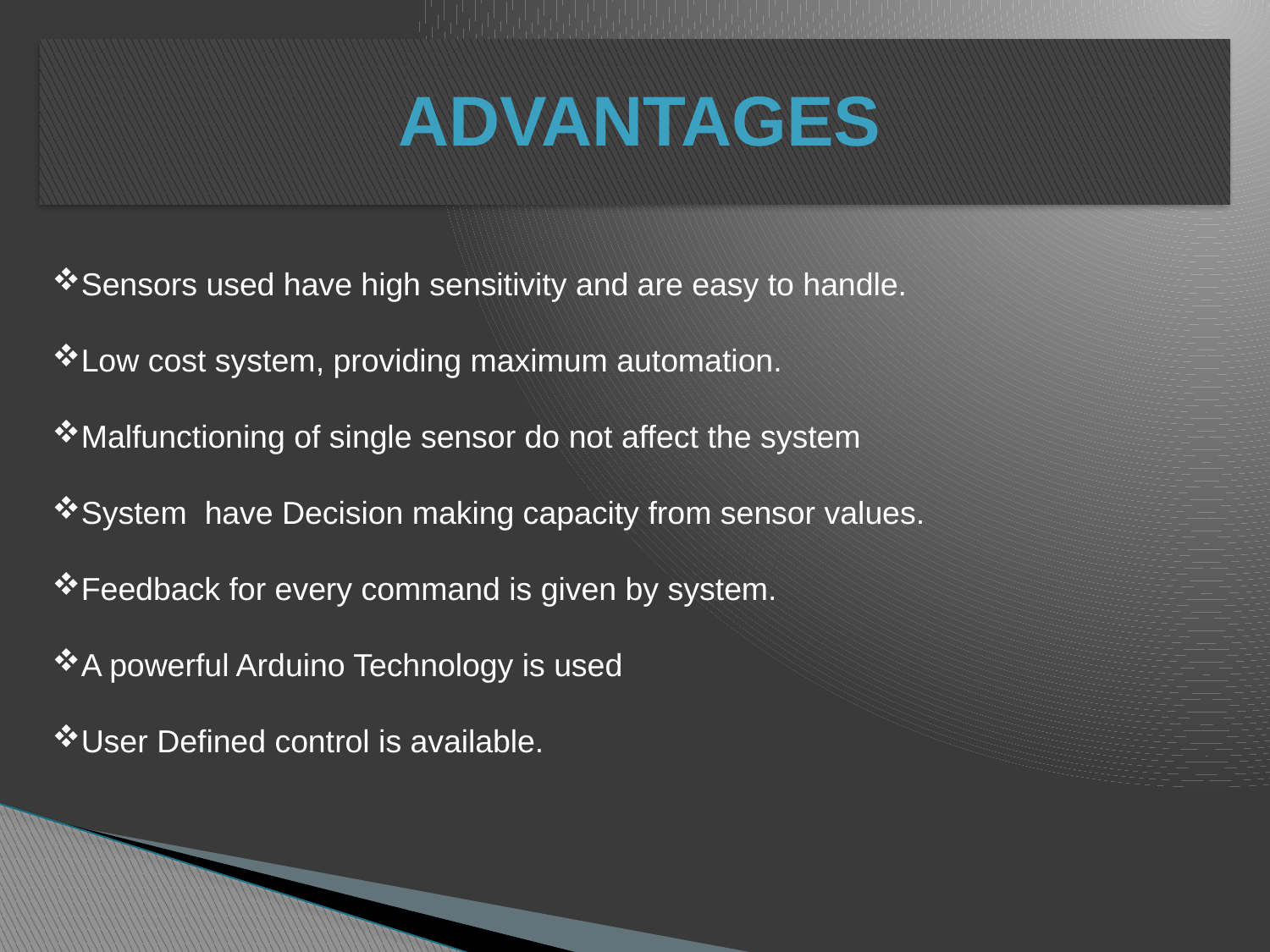

ADVANTAGES
Sensors used have high sensitivity and are easy to handle.

Low cost system, providing maximum automation.

Malfunctioning of single sensor do not affect the system

System  have Decision making capacity from sensor values.

Feedback for every command is given by system.

A powerful Arduino Technology is used

User Defined control is available.